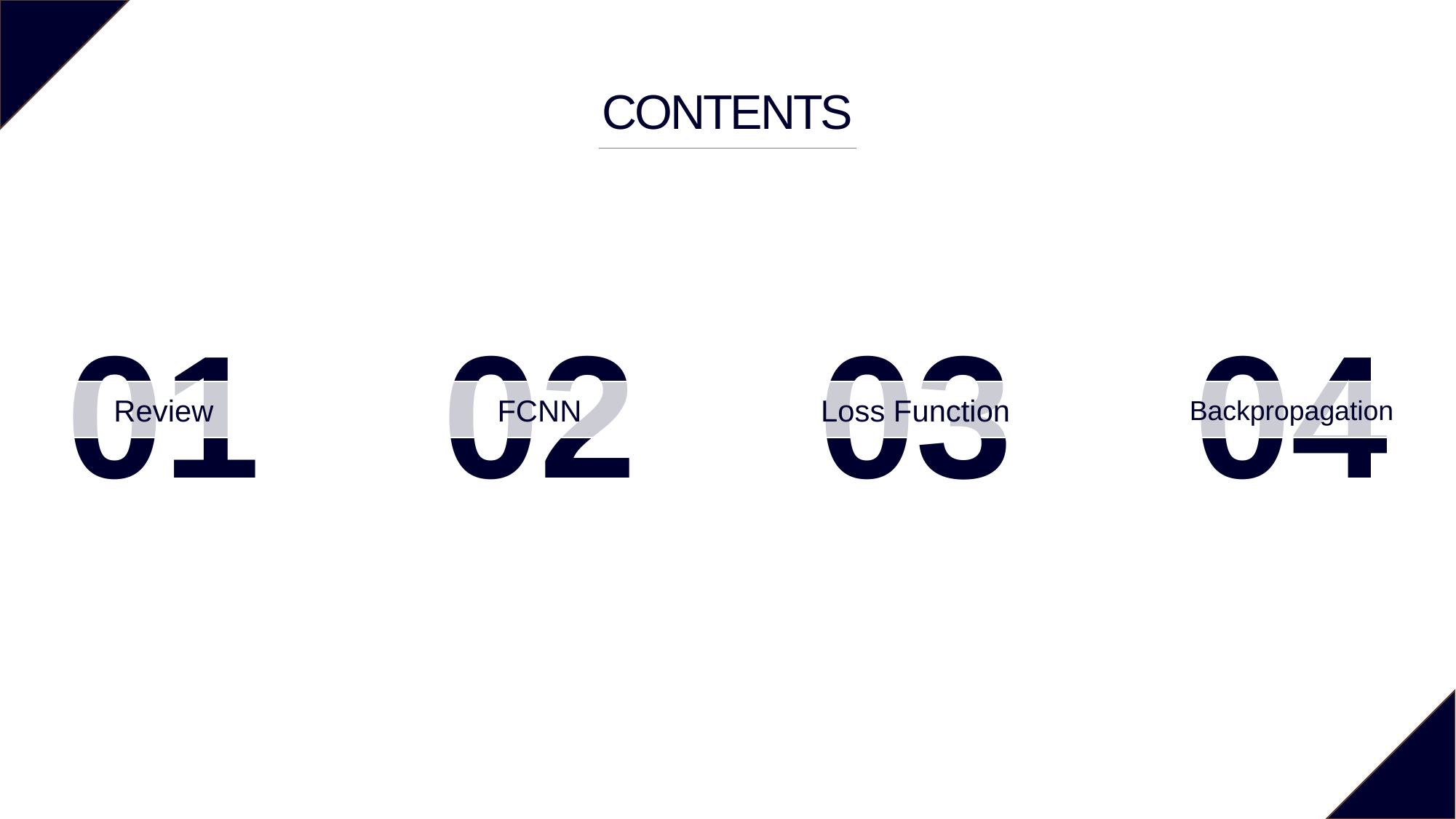

CONTENTS
01
02
03
04
Review
FCNN
Loss Function
Backpropagation